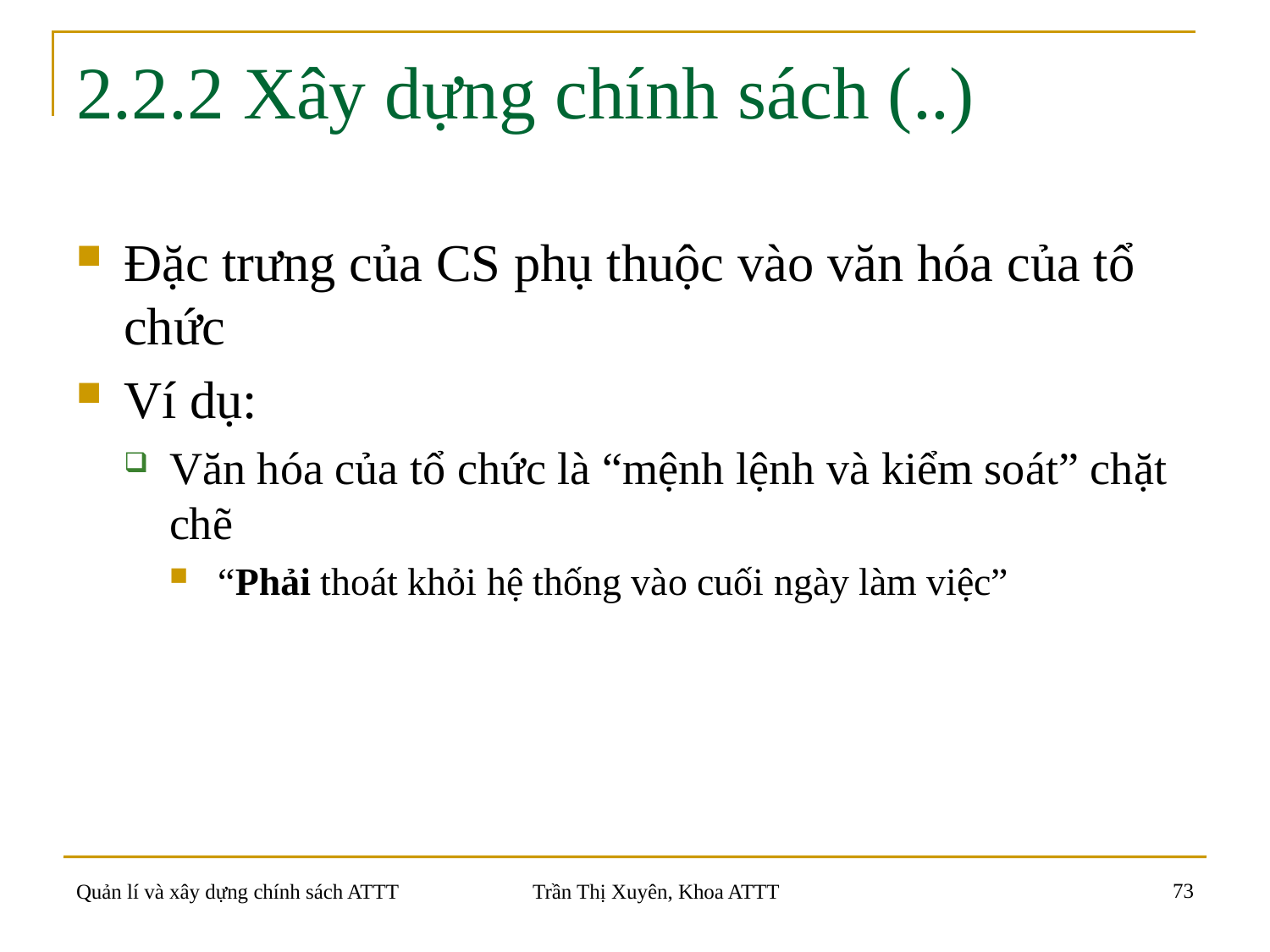

# 2.2.2 Xây dựng chính sách (..)
Đặc trưng của CS phụ thuộc vào văn hóa của tổ chức
Ví dụ:
Văn hóa của tổ chức là “mệnh lệnh và kiểm soát” chặt chẽ
“Phải thoát khỏi hệ thống vào cuối ngày làm việc”
73
Quản lí và xây dựng chính sách ATTT
Trần Thị Xuyên, Khoa ATTT